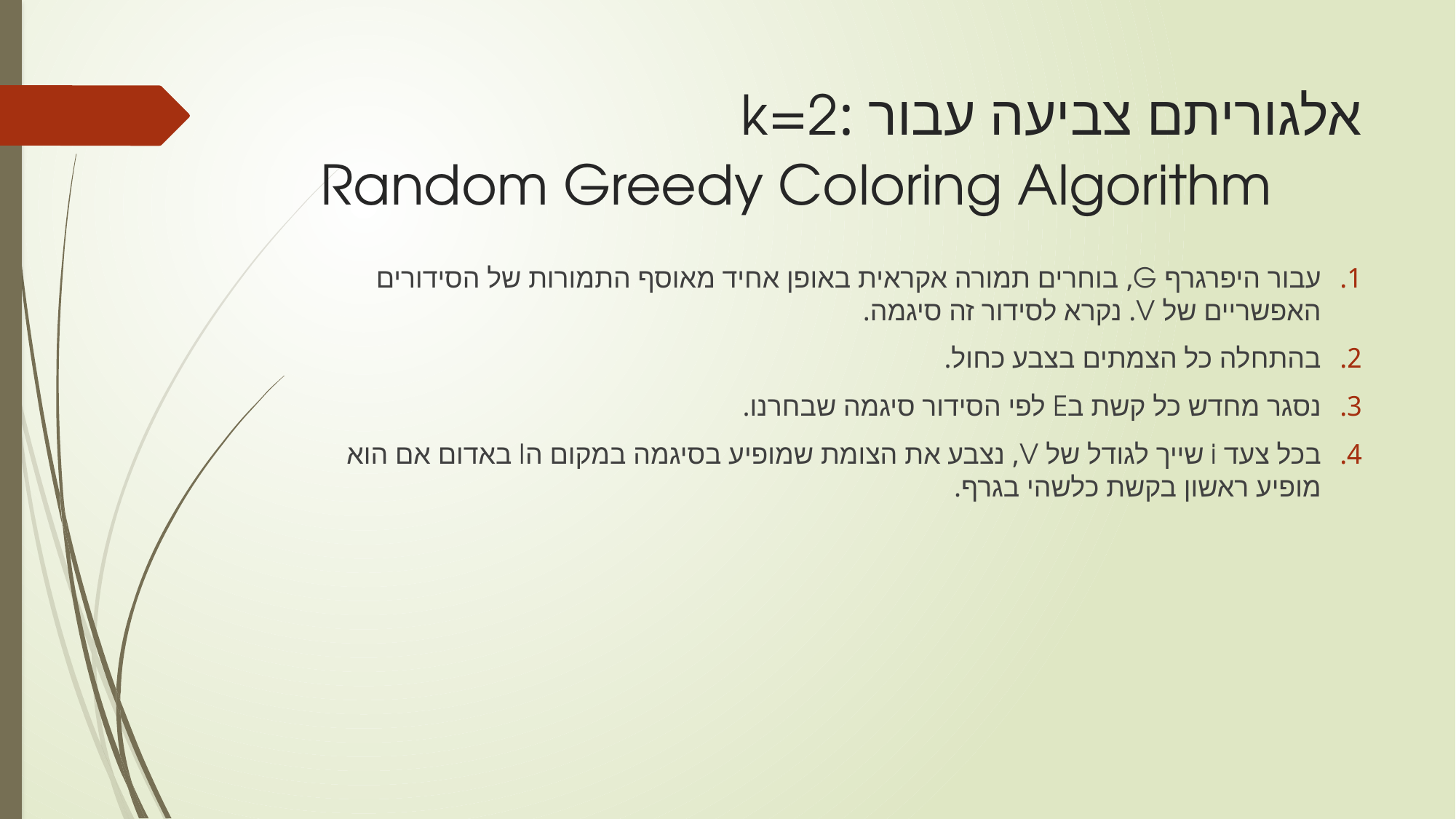

# אלגוריתם צביעה עבור :k=2
Random Greedy Coloring Algorithm
עבור היפרגרף G, בוחרים תמורה אקראית באופן אחיד מאוסף התמורות של הסידורים האפשריים של V. נקרא לסידור זה סיגמה.
בהתחלה כל הצמתים בצבע כחול.
נסגר מחדש כל קשת בE לפי הסידור סיגמה שבחרנו.
בכל צעד i שייך לגודל של V, נצבע את הצומת שמופיע בסיגמה במקום הI באדום אם הוא מופיע ראשון בקשת כלשהי בגרף.